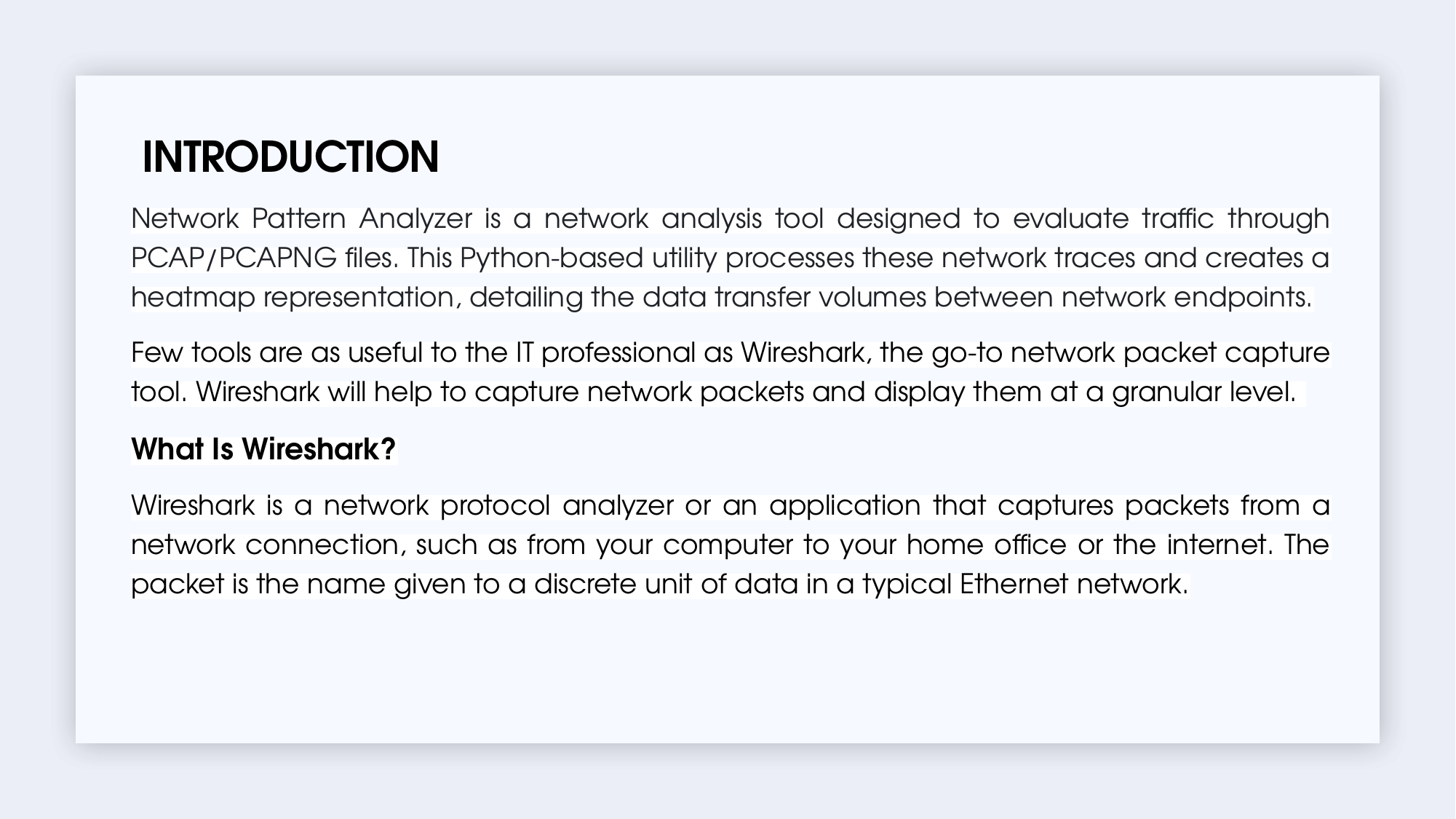

# Introduction
Network Pattern Analyzer is a network analysis tool designed to evaluate traffic through PCAP/PCAPNG files. This Python-based utility processes these network traces and creates a heatmap representation, detailing the data transfer volumes between network endpoints.
Few tools are as useful to the IT professional as Wireshark, the go-to network packet capture tool. Wireshark will help to capture network packets and display them at a granular level.
What Is Wireshark?
Wireshark is a network protocol analyzer or an application that captures packets from a network connection, such as from your computer to your home office or the internet. The packet is the name given to a discrete unit of data in a typical Ethernet network.